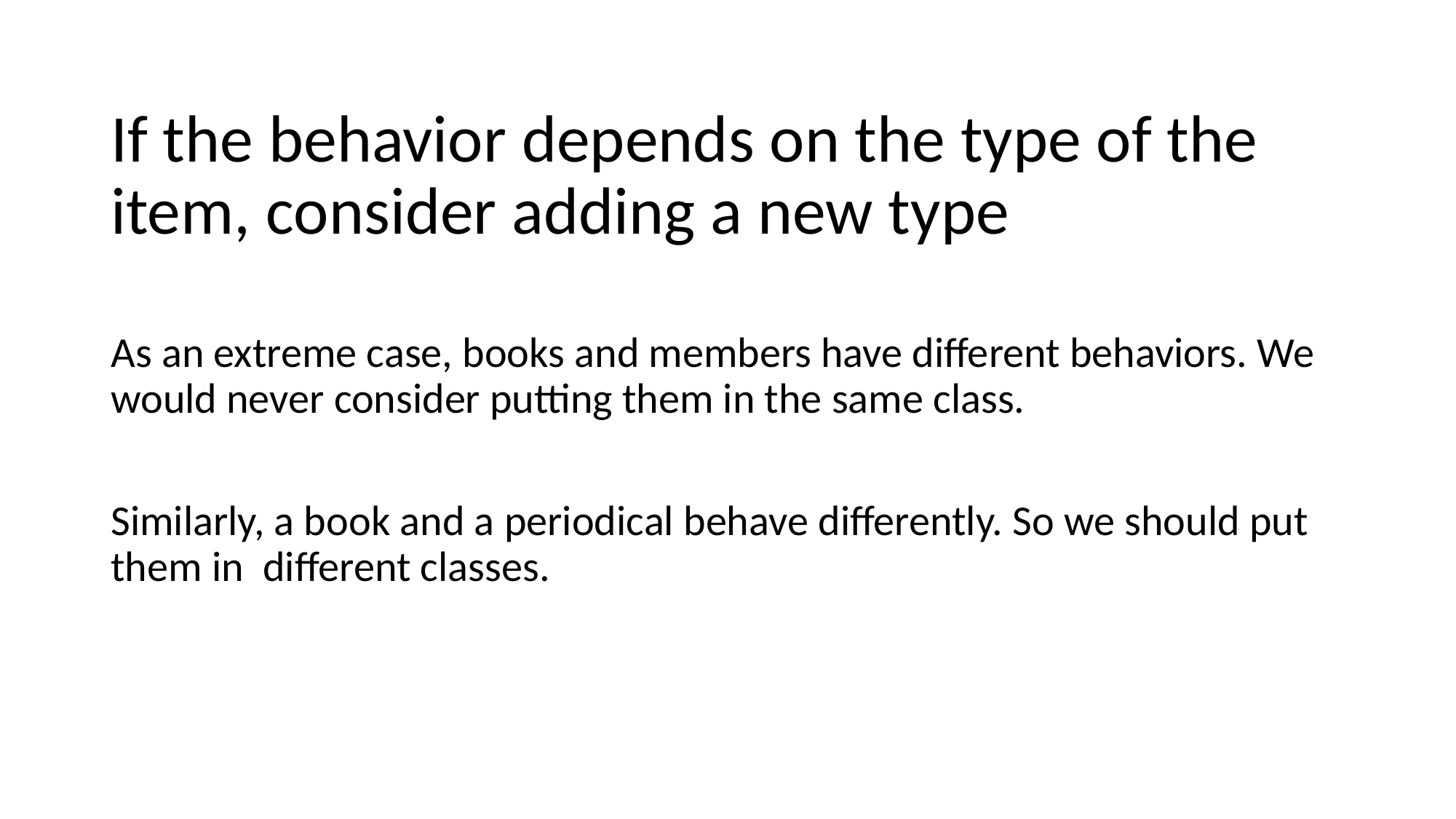

# If the behavior depends on the type of the item, consider adding a new type
As an extreme case, books and members have different behaviors. We would never consider putting them in the same class.

Similarly, a book and a periodical behave differently. So we should put them in  different classes.